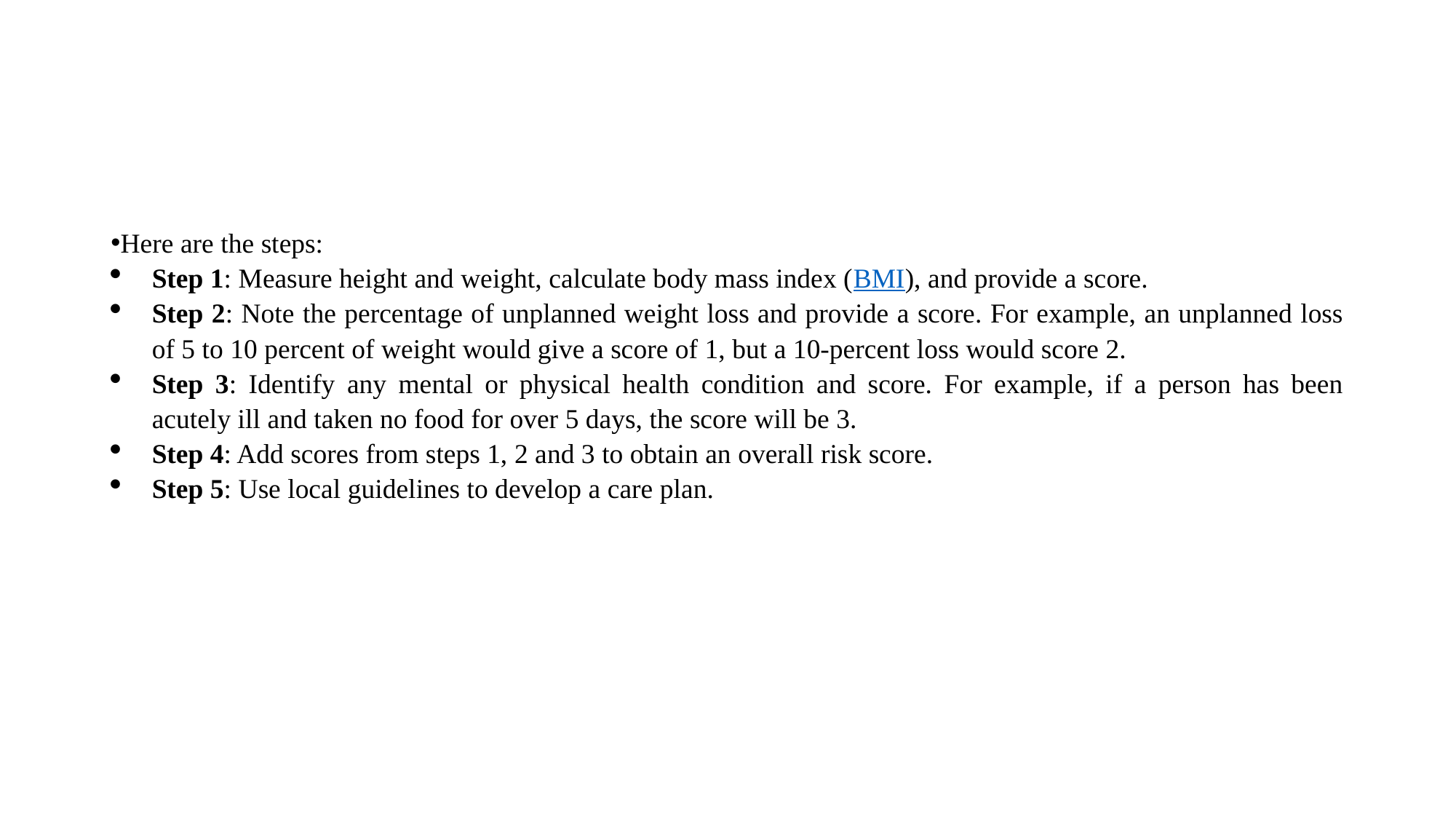

#
Here are the steps:
Step 1: Measure height and weight, calculate body mass index (BMI), and provide a score.
Step 2: Note the percentage of unplanned weight loss and provide a score. For example, an unplanned loss of 5 to 10 percent of weight would give a score of 1, but a 10-percent loss would score 2.
Step 3: Identify any mental or physical health condition and score. For example, if a person has been acutely ill and taken no food for over 5 days, the score will be 3.
Step 4: Add scores from steps 1, 2 and 3 to obtain an overall risk score.
Step 5: Use local guidelines to develop a care plan.